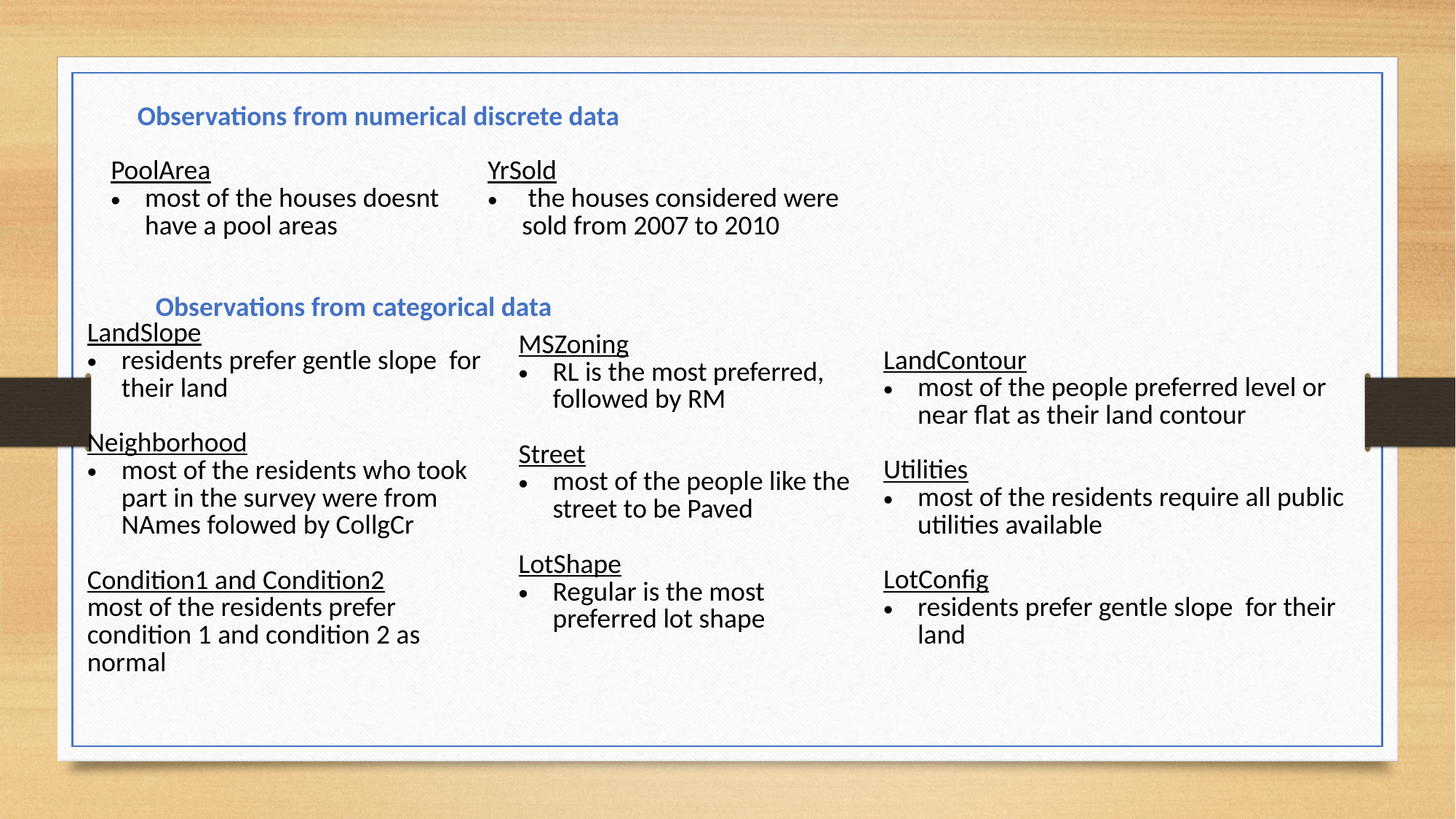

Observations from numerical discrete data
|  |
| --- |
| PoolArea most of the houses doesnt have a pool areas |
| --- |
| YrSold the houses considered were sold from 2007 to 2010 |
| --- |
Observations from categorical data
| LandSlope residents prefer gentle slope for their land Neighborhood most of the residents who took part in the survey were from NAmes folowed by CollgCr Condition1 and Condition2 most of the residents prefer condition 1 and condition 2 as normal |
| --- |
| MSZoning RL is the most preferred, followed by RM Street most of the people like the street to be Paved LotShape Regular is the most preferred lot shape |
| --- |
| LandContour most of the people preferred level or near flat as their land contour Utilities most of the residents require all public utilities available LotConfig residents prefer gentle slope for their land |
| --- |